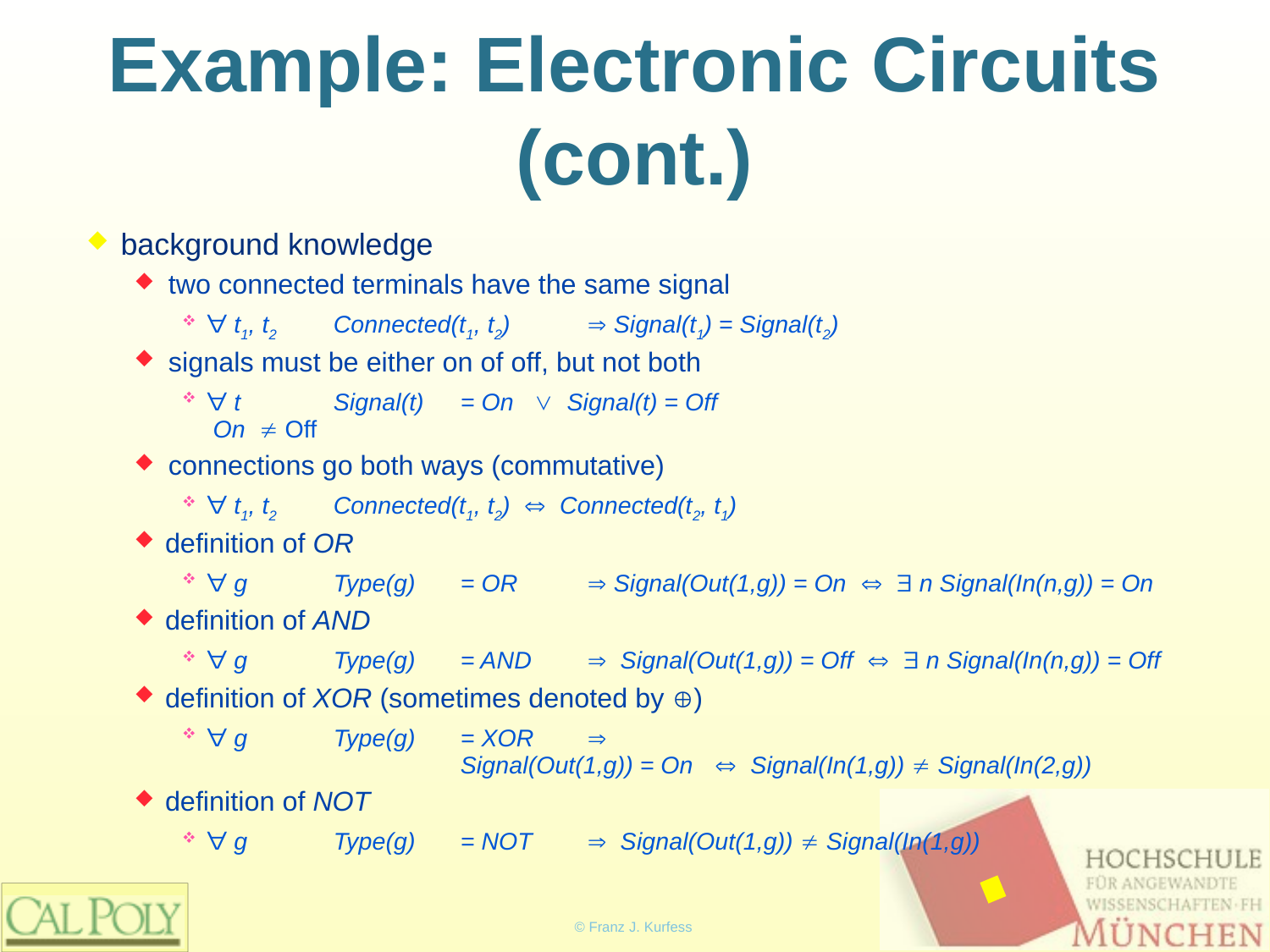

# Example: Electronic Circuits (cont.)
background knowledge
two connected terminals have the same signal
∀ t1, t2 	Connected(t1, t2)	⇒ Signal(t1) = Signal(t2)
signals must be either on of off, but not both
∀ t	Signal(t)	= On   ∨  Signal(t) = Off
 On  ≠ Off
connections go both ways (commutative)
∀ t1, t2 	Connected(t1, t2)  ⇔  Connected(t2, t1)
definition of OR
∀ g	Type(g)	= OR 	⇒ Signal(Out(1,g)) = On  ⇔  ∃ n Signal(In(n,g)) = On
definition of AND
∀ g	Type(g)	= AND 	⇒  Signal(Out(1,g)) = Off  ⇔  ∃ n Signal(In(n,g)) = Off
definition of XOR (sometimes denoted by ⊕)
∀ g	Type(g)	= XOR 	⇒
		Signal(Out(1,g)) = On	⇔  Signal(In(1,g)) ≠ Signal(In(2,g))
definition of NOT
∀ g	Type(g)	= NOT 	⇒  Signal(Out(1,g)) ≠ Signal(In(1,g))
16